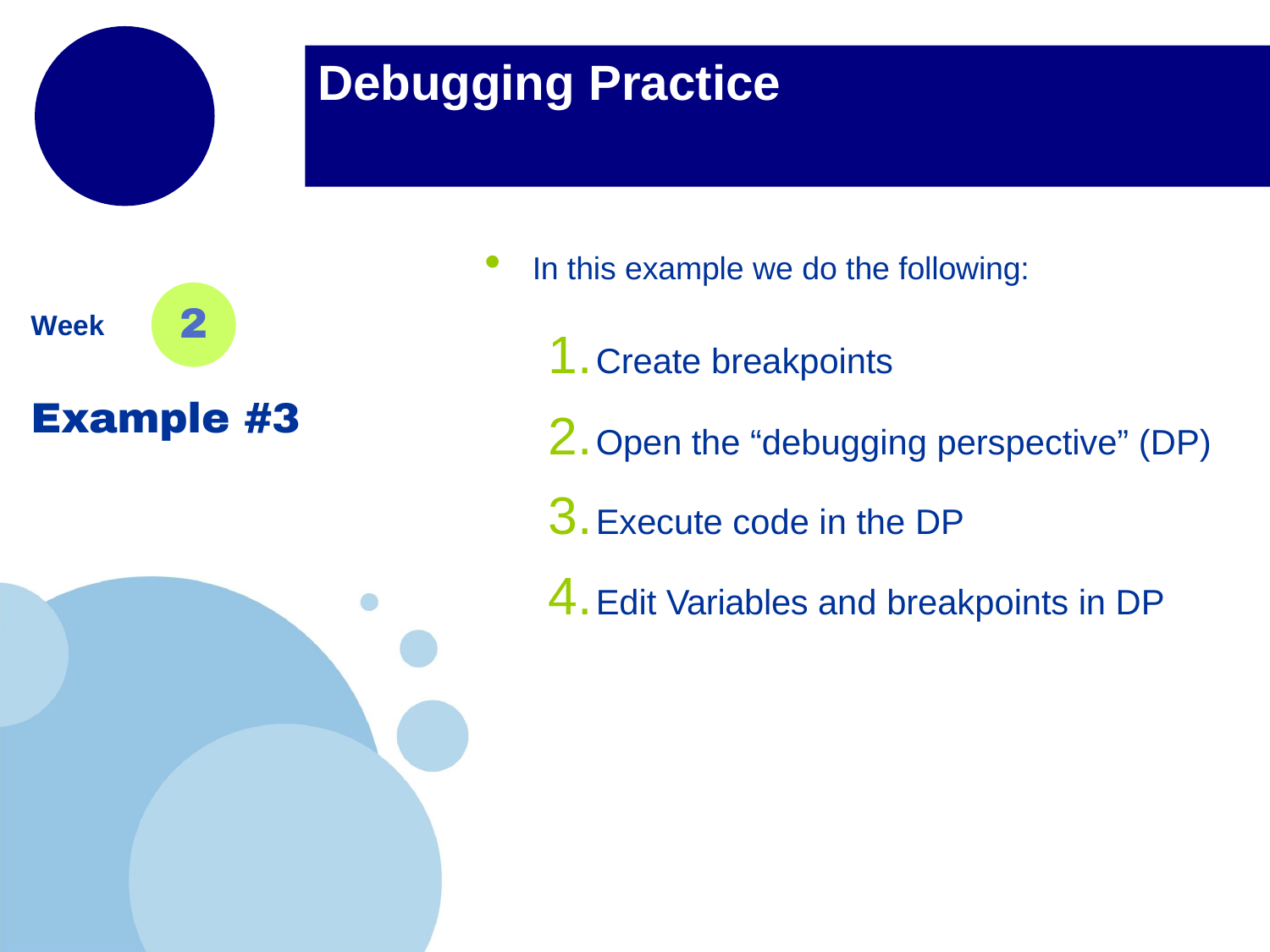

# Debugging Practice
In this example we do the following:

2
Week
Create breakpoints
Open the “debugging perspective” (DP)
Execute code in the DP
Edit Variables and breakpoints in DP
Example #3